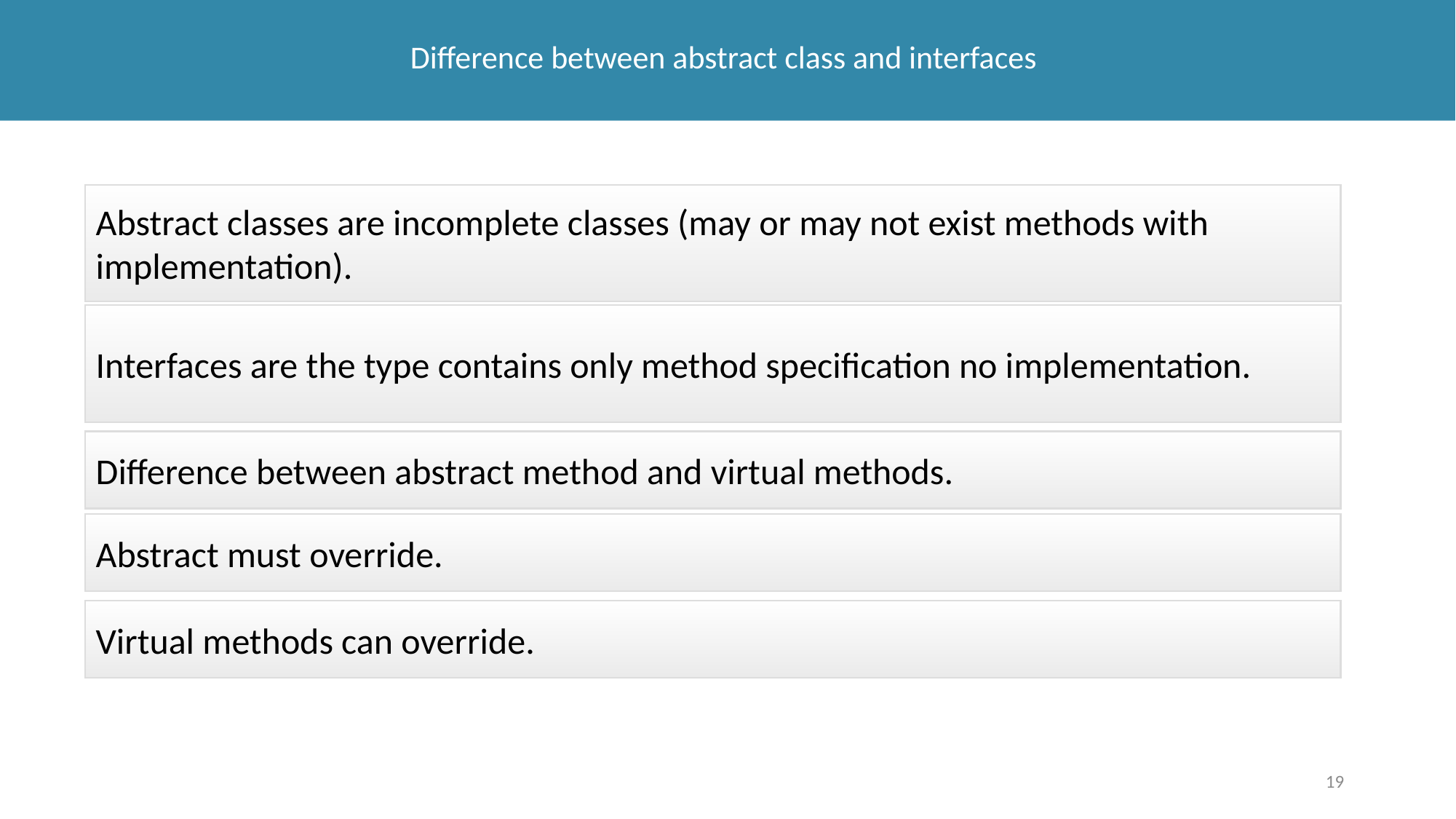

# Difference between abstract class and interfaces
Abstract classes are incomplete classes (may or may not exist methods with implementation).
Interfaces are the type contains only method specification no implementation.
Difference between abstract method and virtual methods.
Abstract must override.
Virtual methods can override.
19